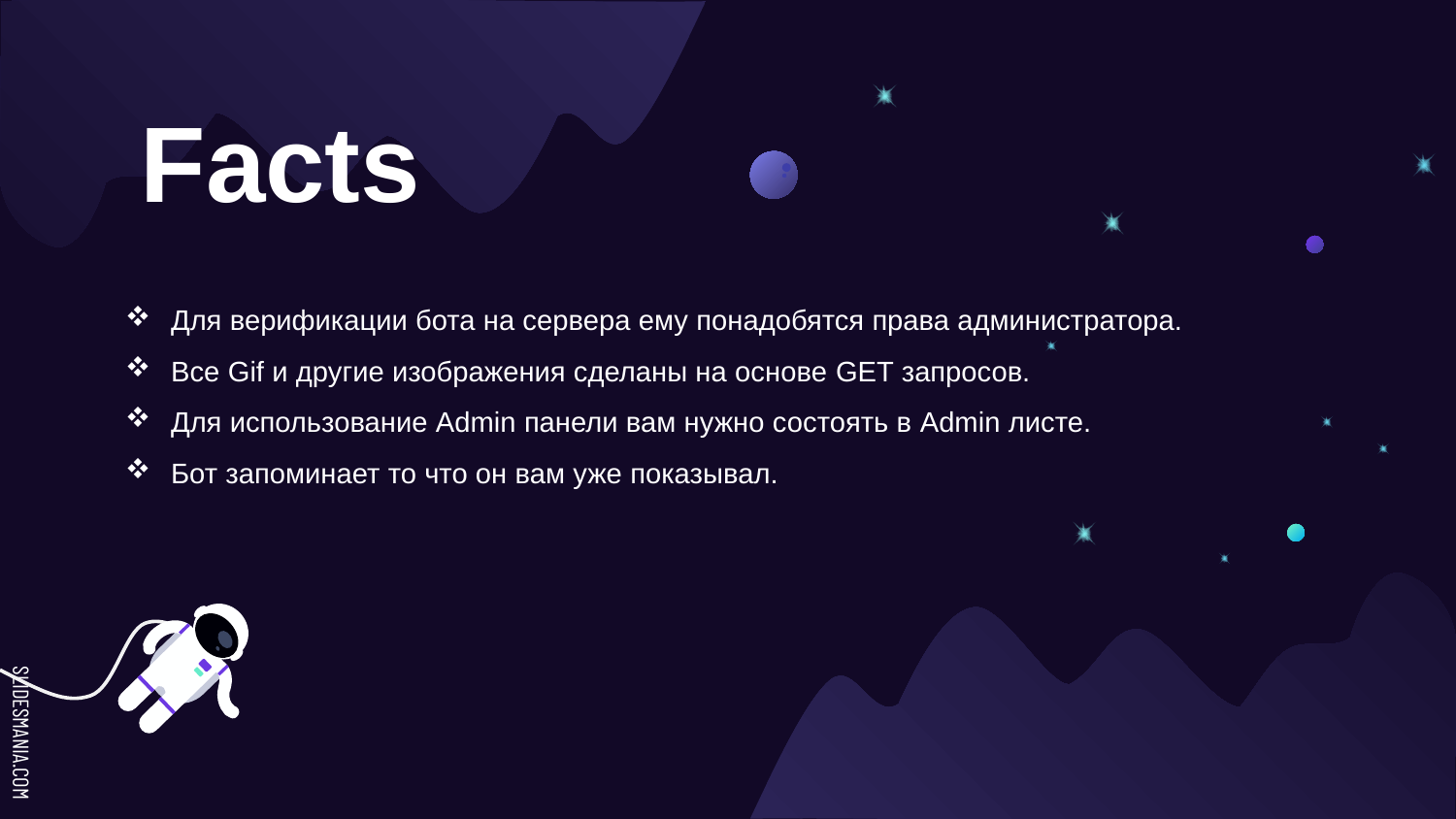

# Facts
Для верификации бота на сервера ему понадобятся права администратора.
Все Gif и другие изображения сделаны на основе GET запросов.
Для использование Admin панели вам нужно состоять в Admin листе.
Бот запоминает то что он вам уже показывал.